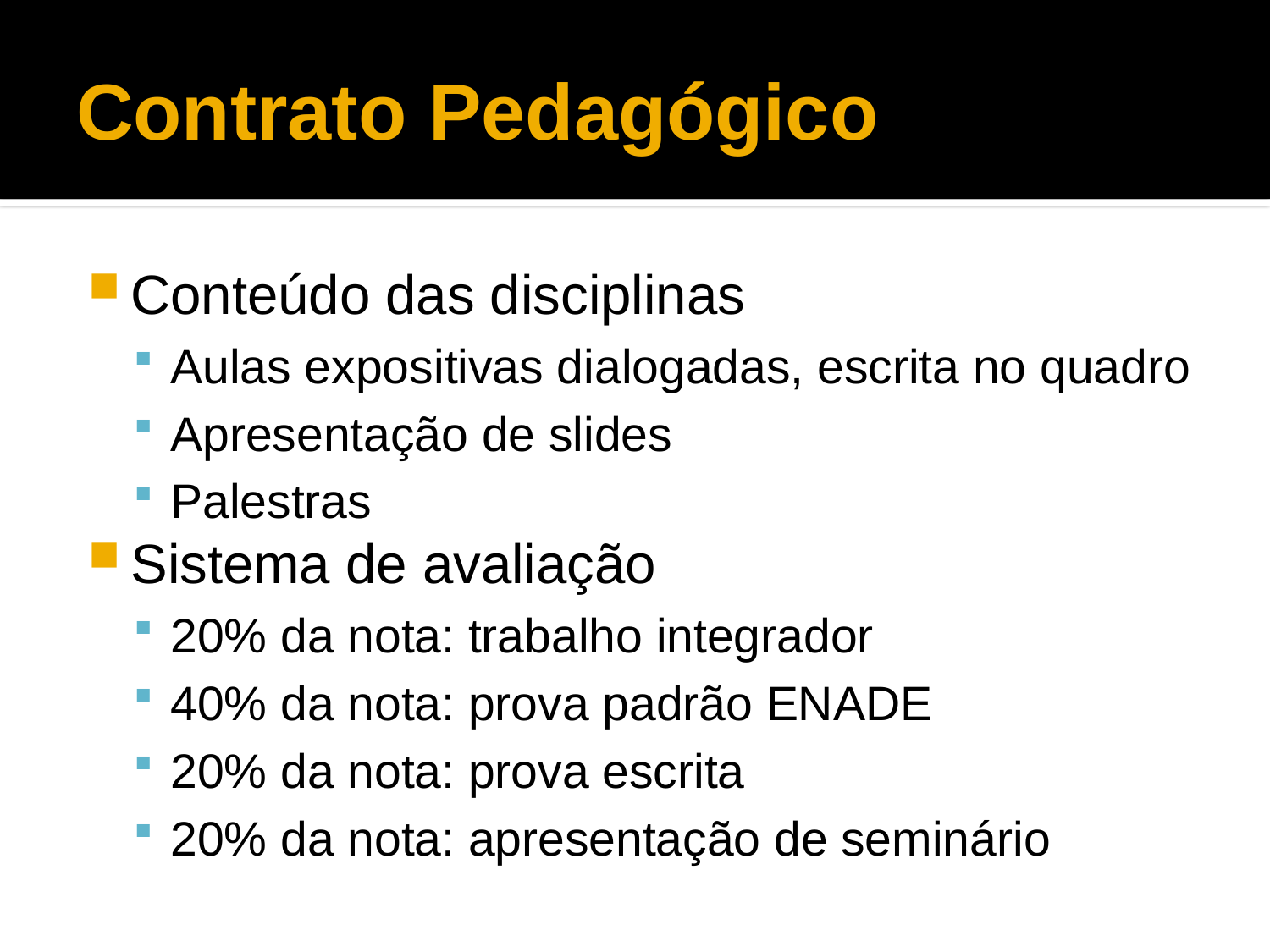

# Contrato Pedagógico
Conteúdo das disciplinas
Aulas expositivas dialogadas, escrita no quadro
Apresentação de slides
Palestras
Sistema de avaliação
20% da nota: trabalho integrador
40% da nota: prova padrão ENADE
20% da nota: prova escrita
20% da nota: apresentação de seminário